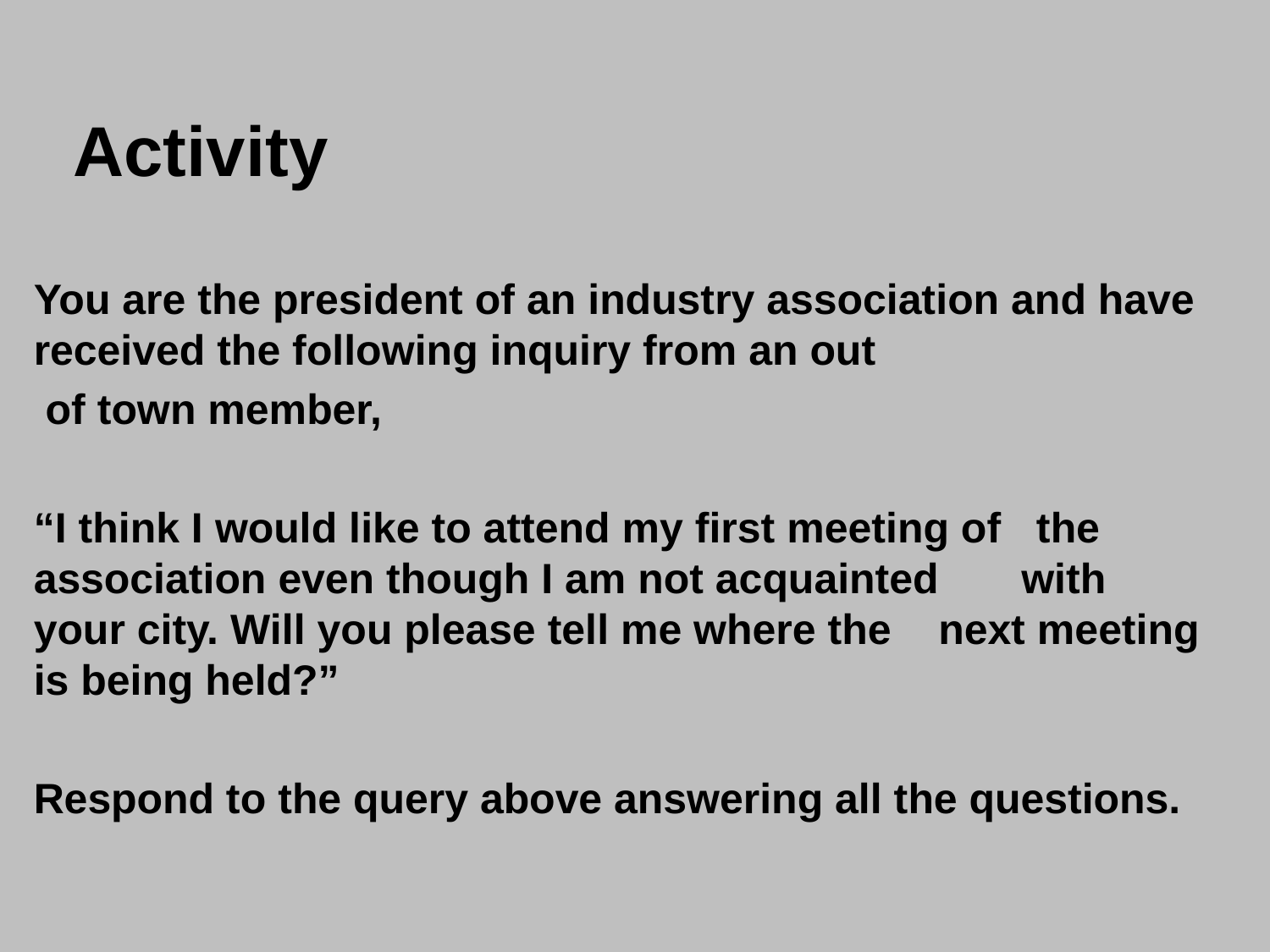

# Activity
You are the president of an industry association and have received the following inquiry from an out
 of town member,

“I think I would like to attend my first meeting of   the association even though I am not acquainted       with your city. Will you please tell me where the    next meeting is being held?”

Respond to the query above answering all the questions.